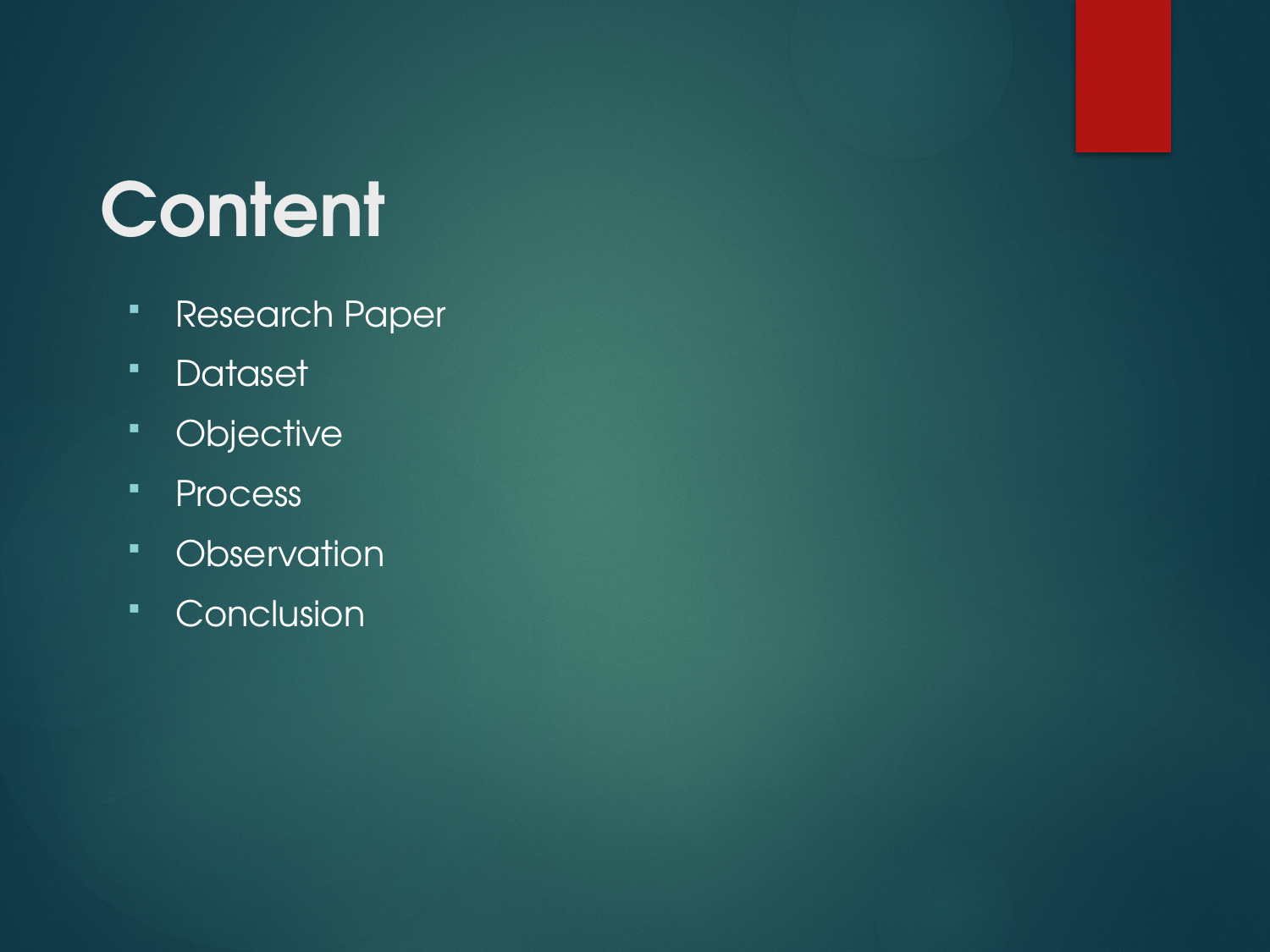

# Content
Research Paper
Dataset
Objective
Process
Observation
Conclusion